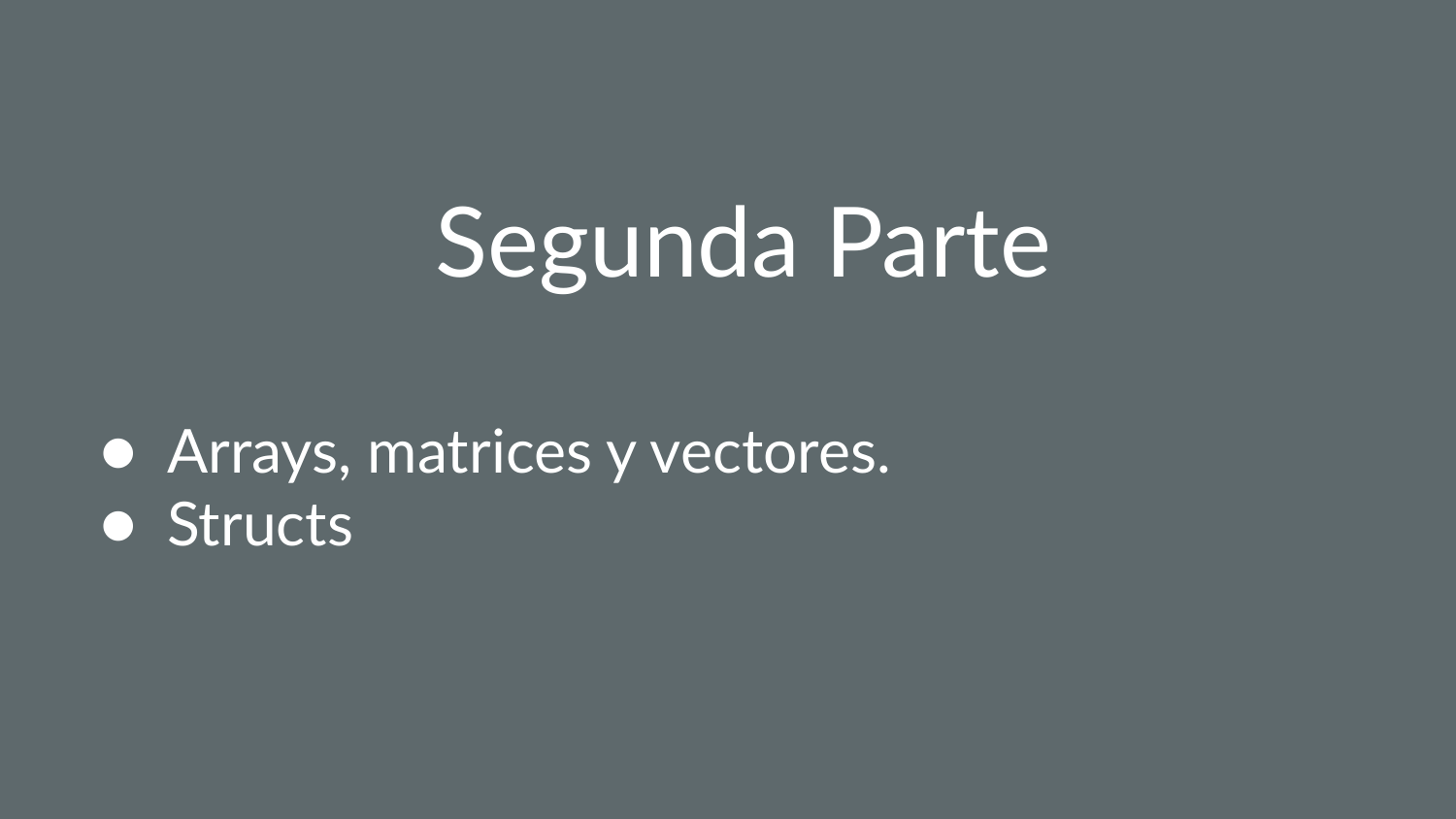

# Segunda Parte

Arrays, matrices y vectores.
Structs